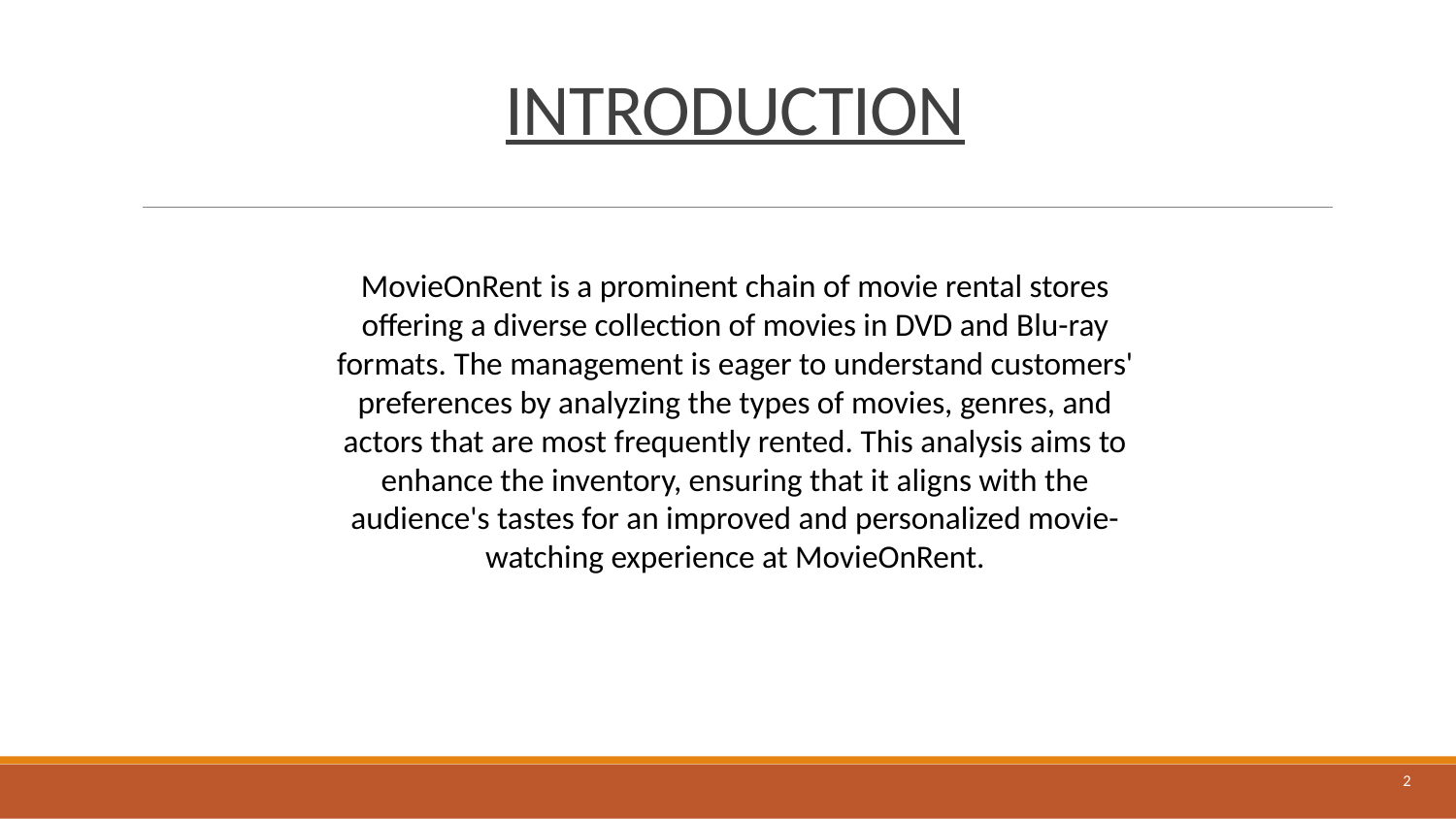

# INTRODUCTION
MovieOnRent is a prominent chain of movie rental stores offering a diverse collection of movies in DVD and Blu-ray formats. The management is eager to understand customers' preferences by analyzing the types of movies, genres, and actors that are most frequently rented. This analysis aims to enhance the inventory, ensuring that it aligns with the audience's tastes for an improved and personalized movie-watching experience at MovieOnRent.
2